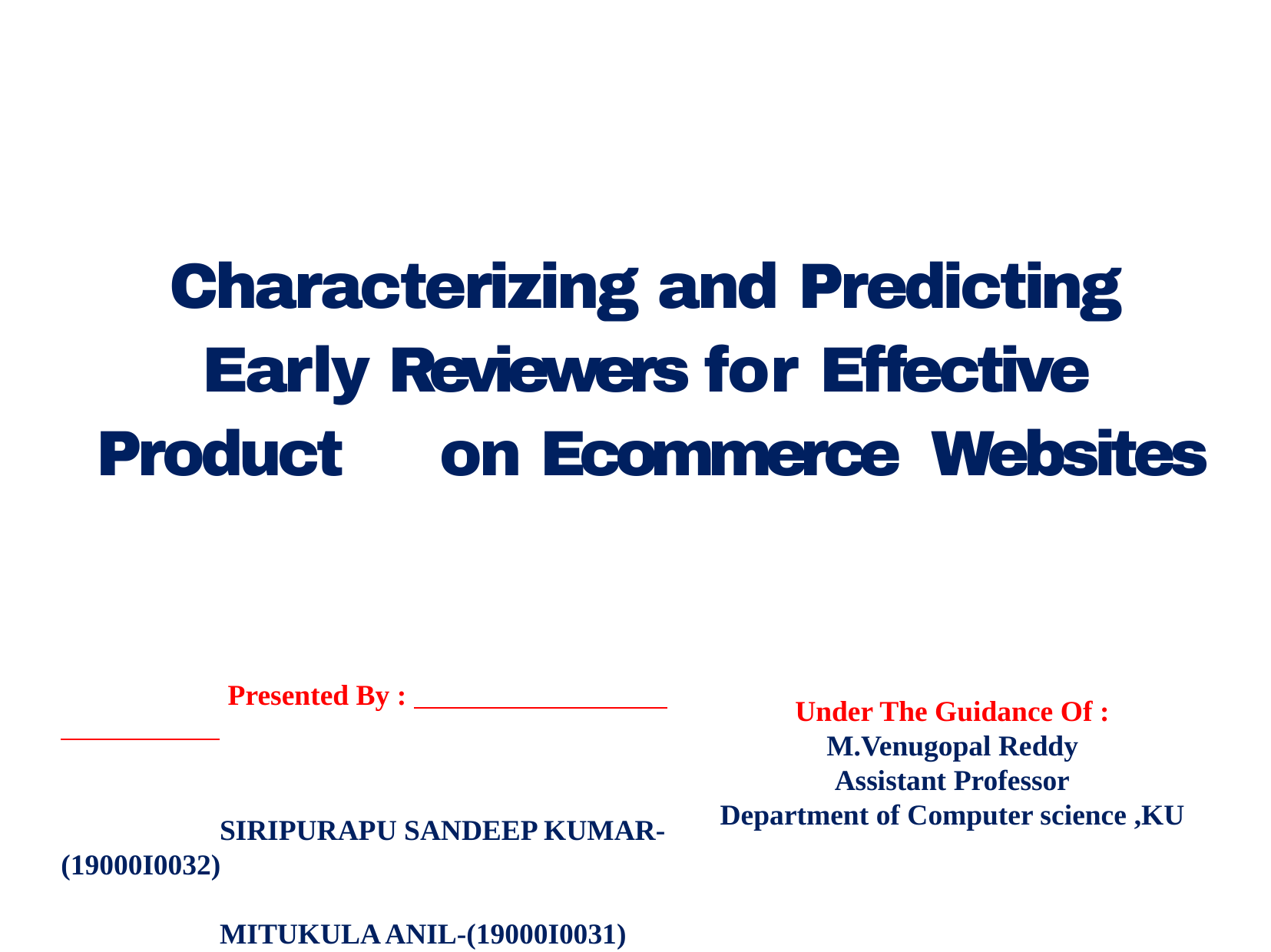

Characterizing and Predicting  Early Reviewers for Effective  Product	on Ecommerce  Websites
 Presented By :

SIRIPURAPU SANDEEP KUMAR-(19000I0032)

MITUKULA ANIL-(19000I0031)
Under The Guidance Of :
M.Venugopal Reddy
Assistant Professor
Department of Computer science ,KU